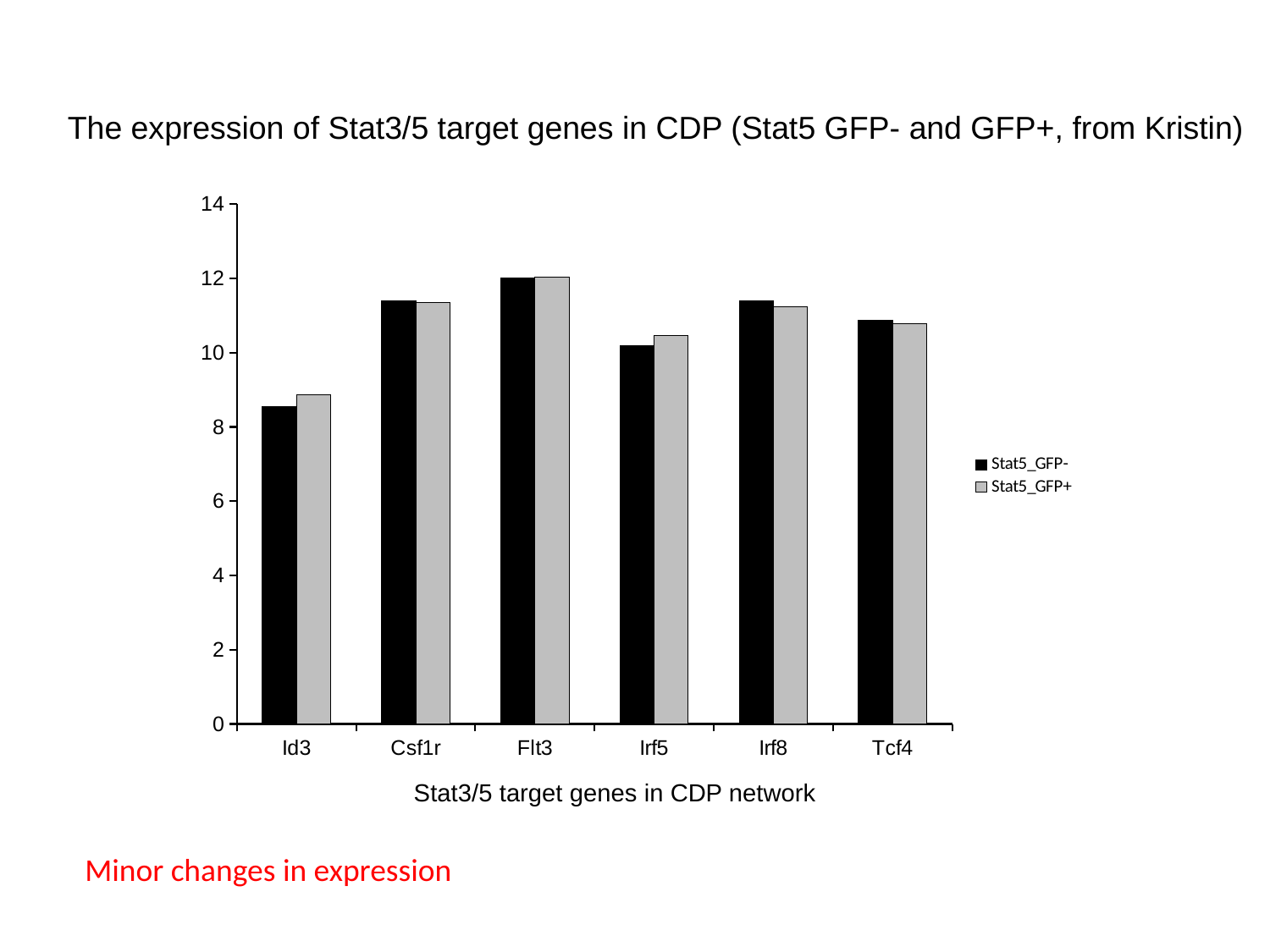

The expression of Stat3/5 target genes in CDP (Stat5 GFP- and GFP+, from Kristin)

### Chart

| Category | Stat5_GFP- | Stat5_GFP+ |
|---|---|---|
| Id3 | 8.537683333333334 | 8.85899666666667 |
| Csf1r | 11.38531333333333 | 11.34721 |
| Flt3 | 12.00362 | 12.03993666666667 |
| Irf5 | 10.18977666666667 | 10.47299333333333 |
| Irf8 | 11.38666666666667 | 11.23472333333333 |
| Tcf4 | 10.87715 | 10.78364666666667 |
Stat3/5 target genes in CDP network
Minor changes in expression